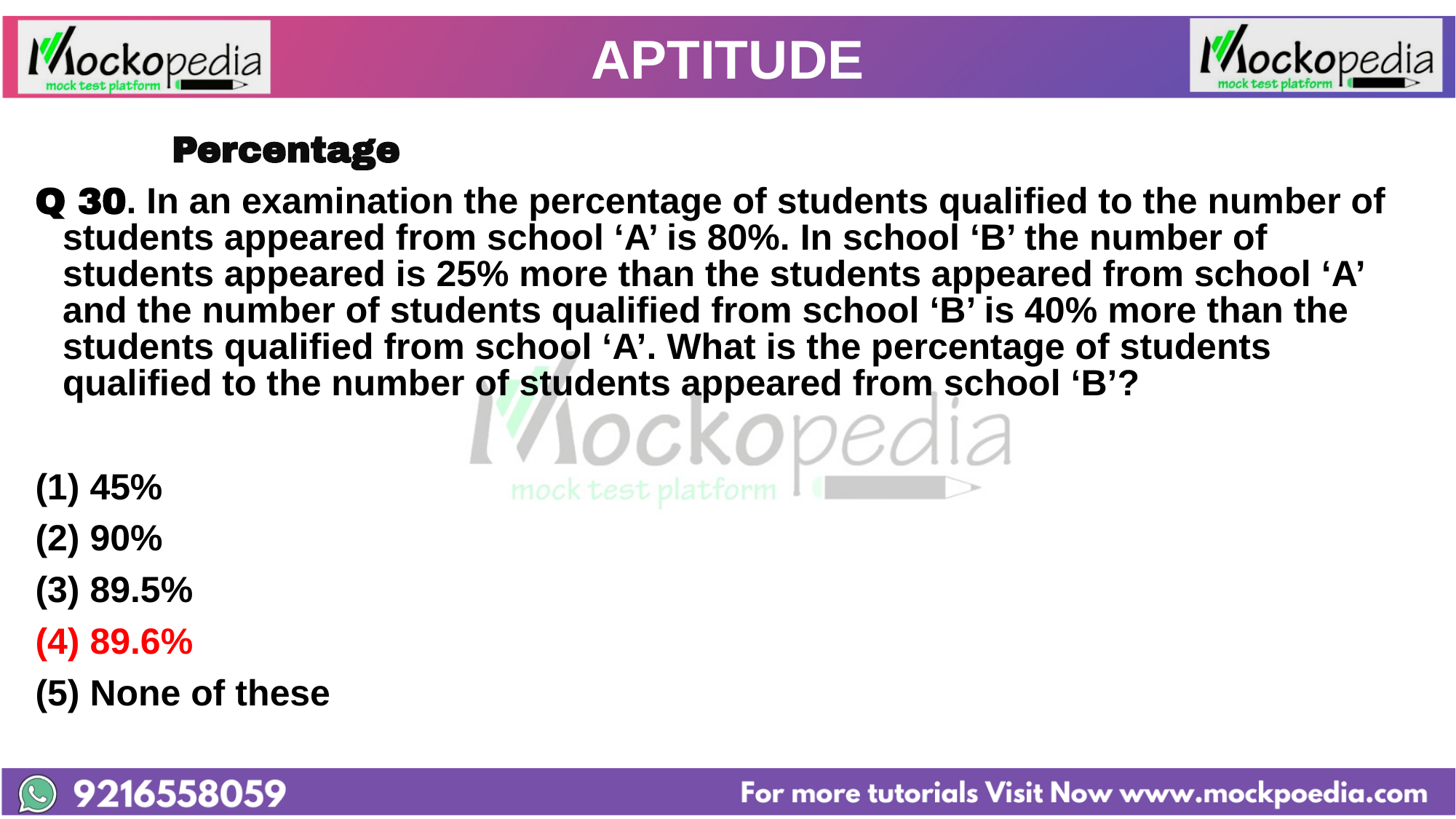

# APTITUDE
		Percentage
Q 30. In an examination the percentage of students qualified to the number of students appeared from school ‘A’ is 80%. In school ‘B’ the number of students appeared is 25% more than the students appeared from school ‘A’ and the number of students qualified from school ‘B’ is 40% more than the students qualified from school ‘A’. What is the percentage of students qualified to the number of students appeared from school ‘B’?

45%
(2) 90%
(3) 89.5%
(4) 89.6%
(5) None of these